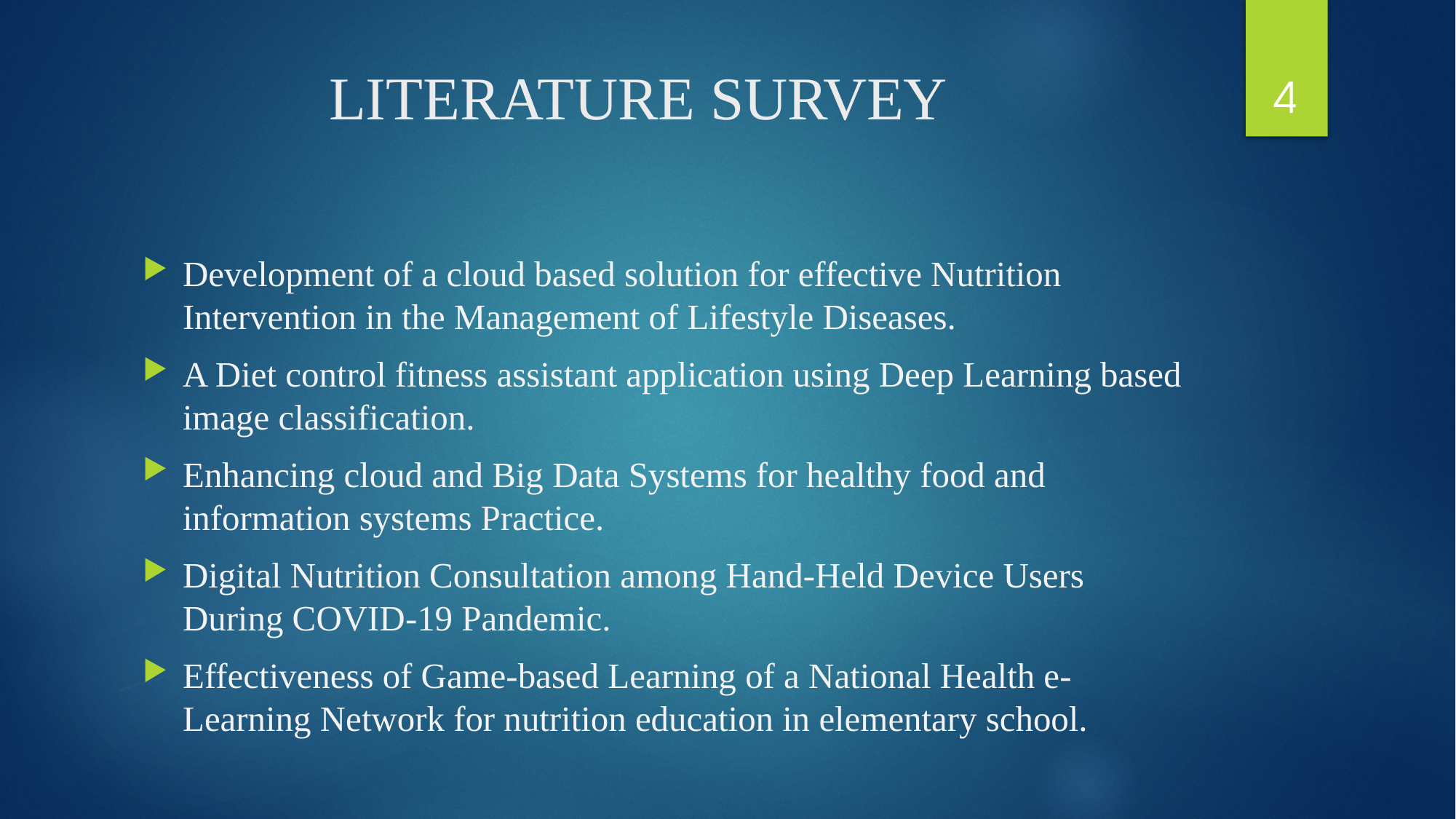

4
# LITERATURE SURVEY
Development of a cloud based solution for effective Nutrition Intervention in the Management of Lifestyle Diseases.
A Diet control fitness assistant application using Deep Learning based image classification.
Enhancing cloud and Big Data Systems for healthy food and information systems Practice.
Digital Nutrition Consultation among Hand-Held Device Users During COVID-19 Pandemic.
Effectiveness of Game-based Learning of a National Health e-Learning Network for nutrition education in elementary school.